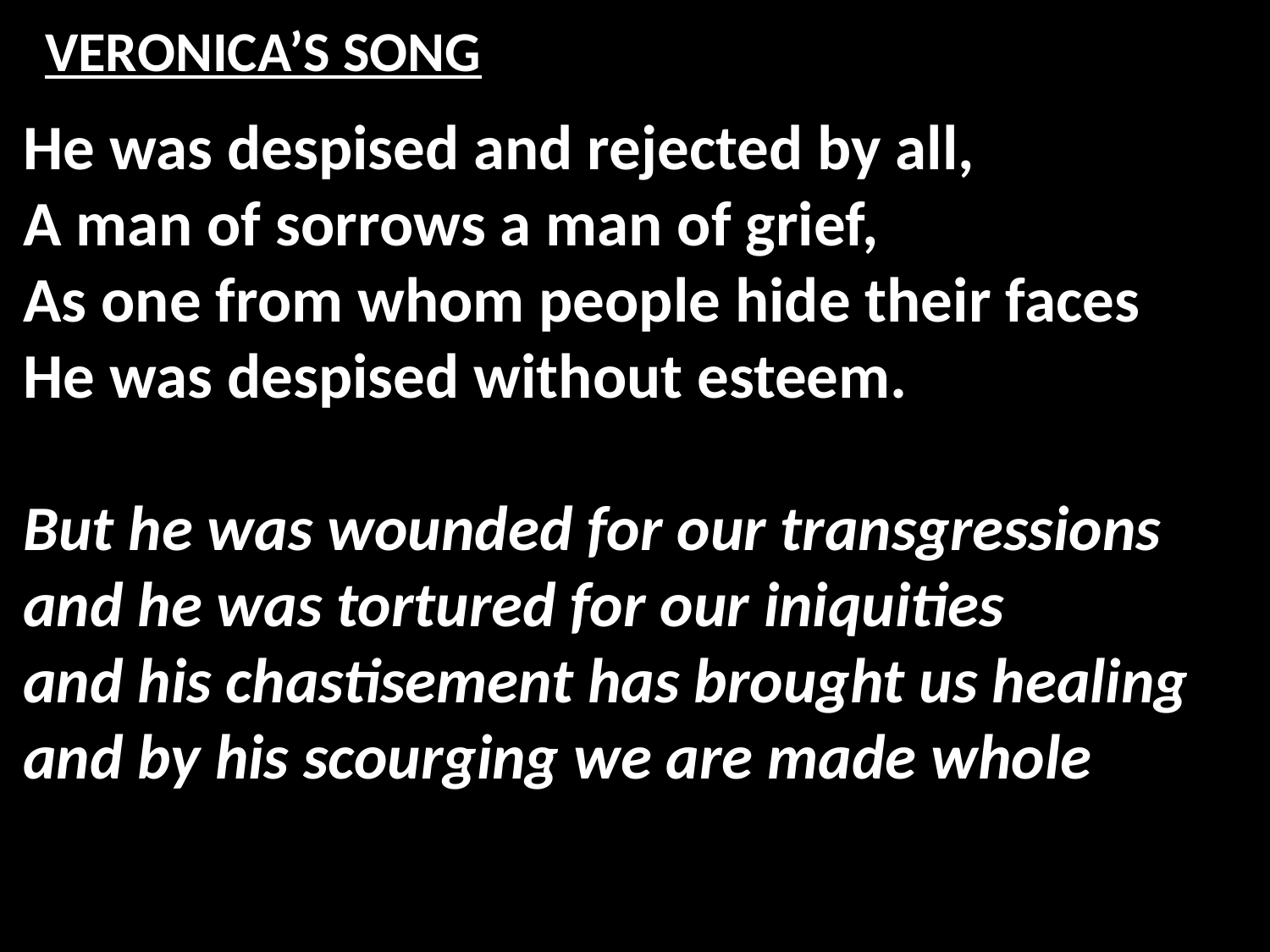

# VERONICA’S SONG
He was despised and rejected by all,
A man of sorrows a man of grief,
As one from whom people hide their faces
He was despised without esteem.

But he was wounded for our transgressions
and he was tortured for our iniquities
and his chastisement has brought us healing
and by his scourging we are made whole